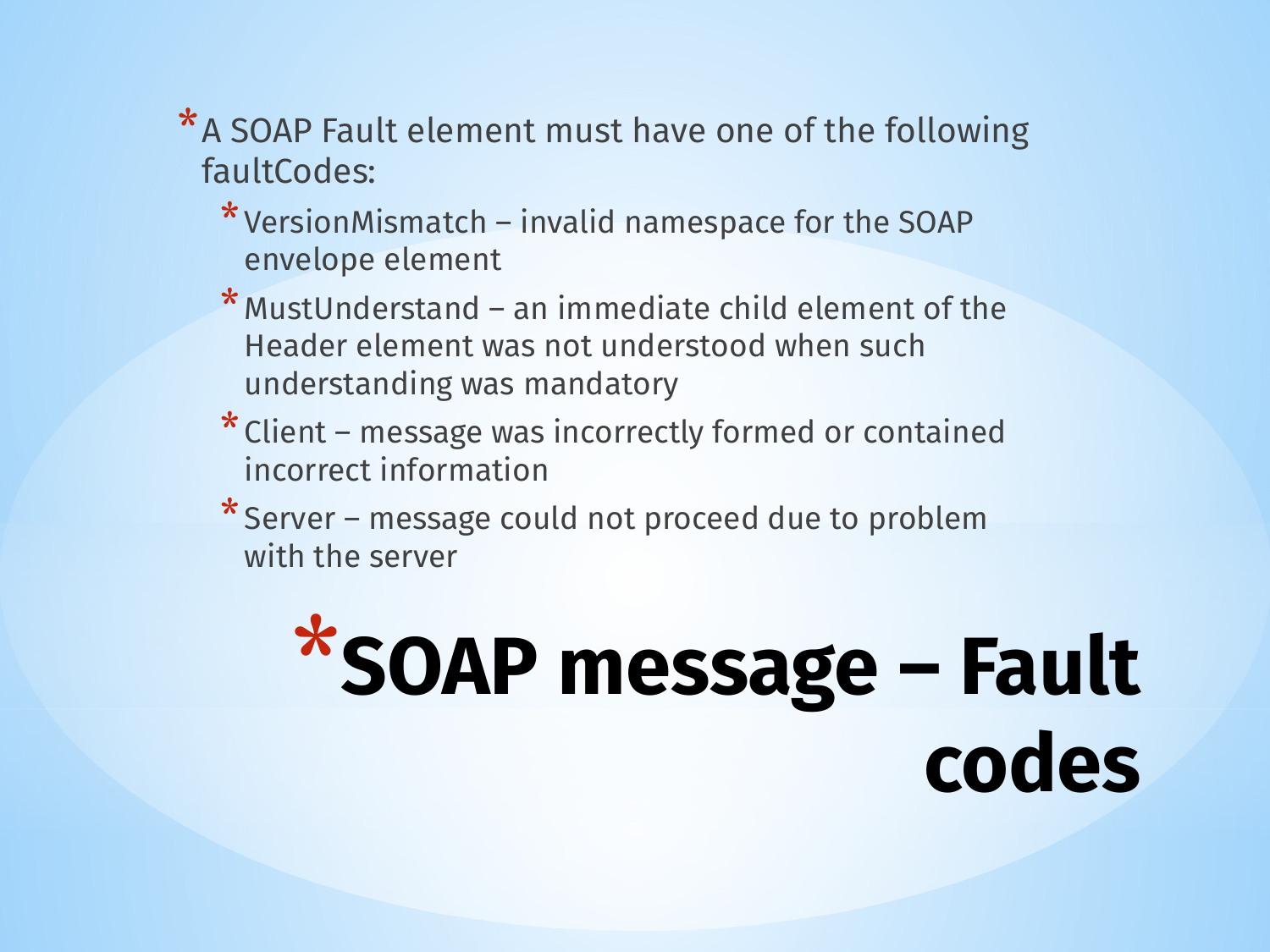

A SOAP Fault element must have one of the following faultCodes:
VersionMismatch – invalid namespace for the SOAP envelope element
MustUnderstand – an immediate child element of the Header element was not understood when such understanding was mandatory
Client – message was incorrectly formed or contained incorrect information
Server – message could not proceed due to problem with the server
# SOAP message – Fault codes